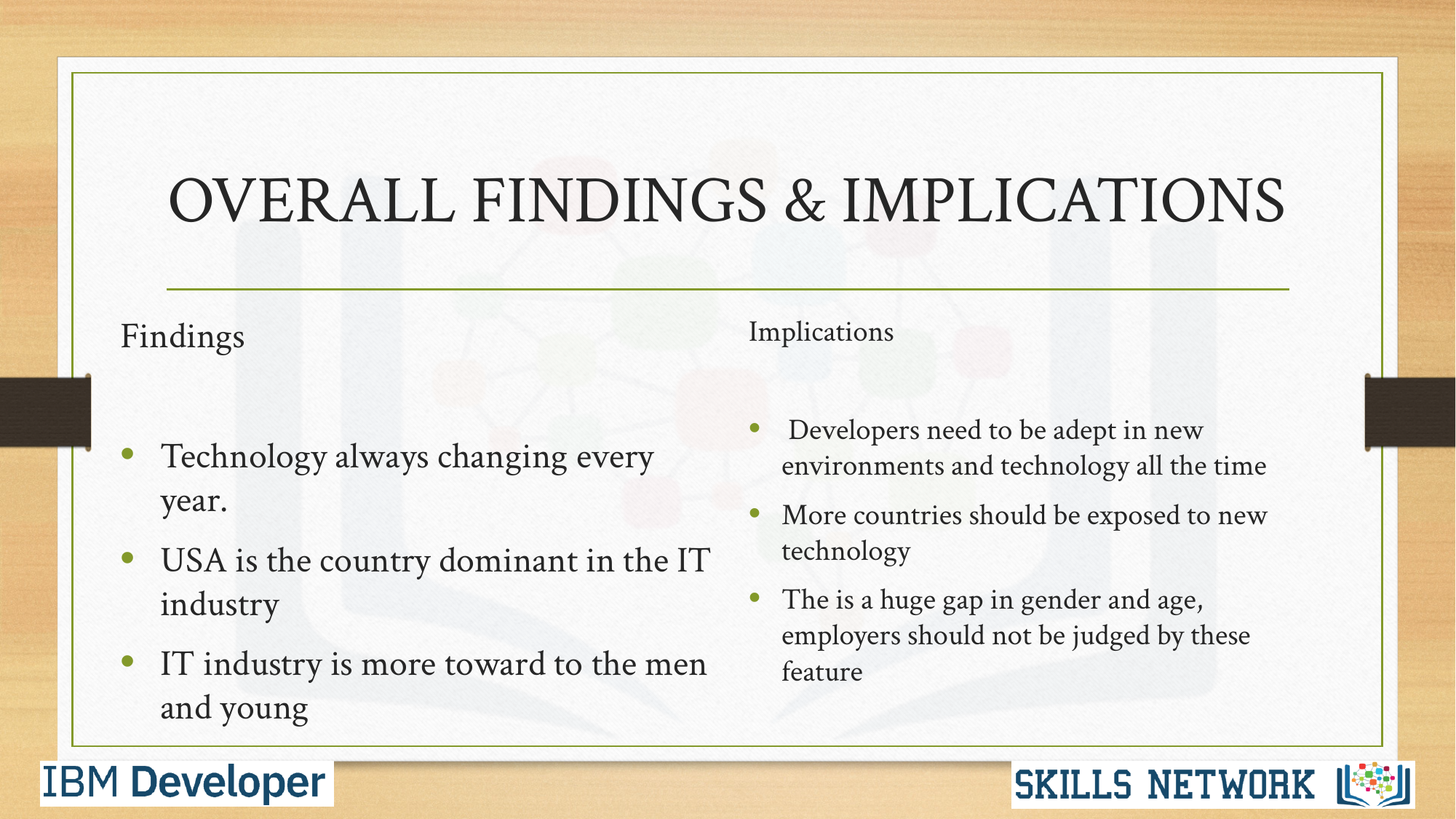

# OVERALL FINDINGS & IMPLICATIONS
Findings

Technology always changing every year.
USA is the country dominant in the IT industry
IT industry is more toward to the men and young
Implications

 Developers need to be adept in new environments and technology all the time
More countries should be exposed to new technology
The is a huge gap in gender and age, employers should not be judged by these feature